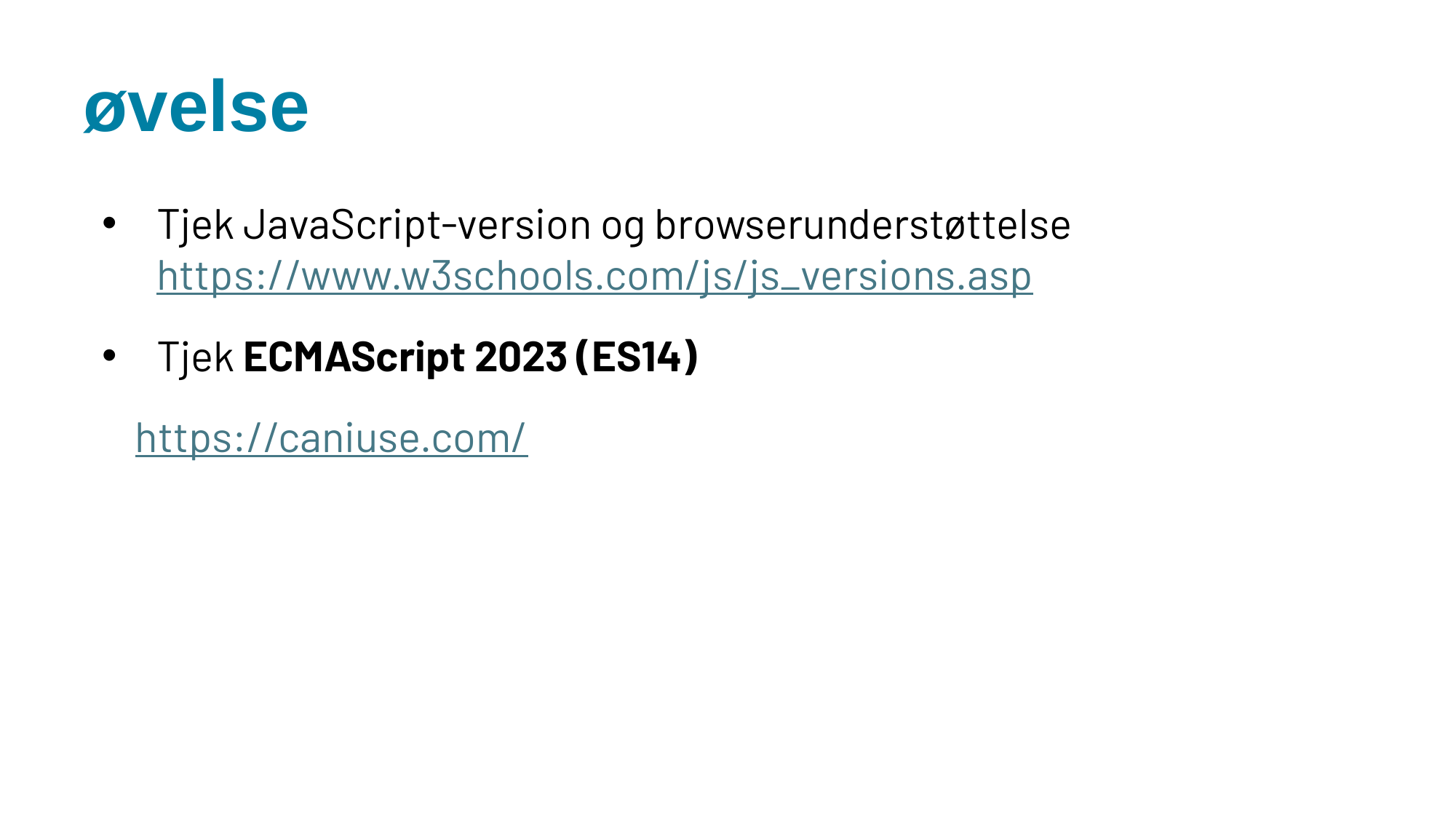

# øvelse
Tjek JavaScript-version og browserunderstøttelse https://www.w3schools.com/js/js_versions.asp
Tjek ECMAScript 2023 (ES14)
   https://caniuse.com/